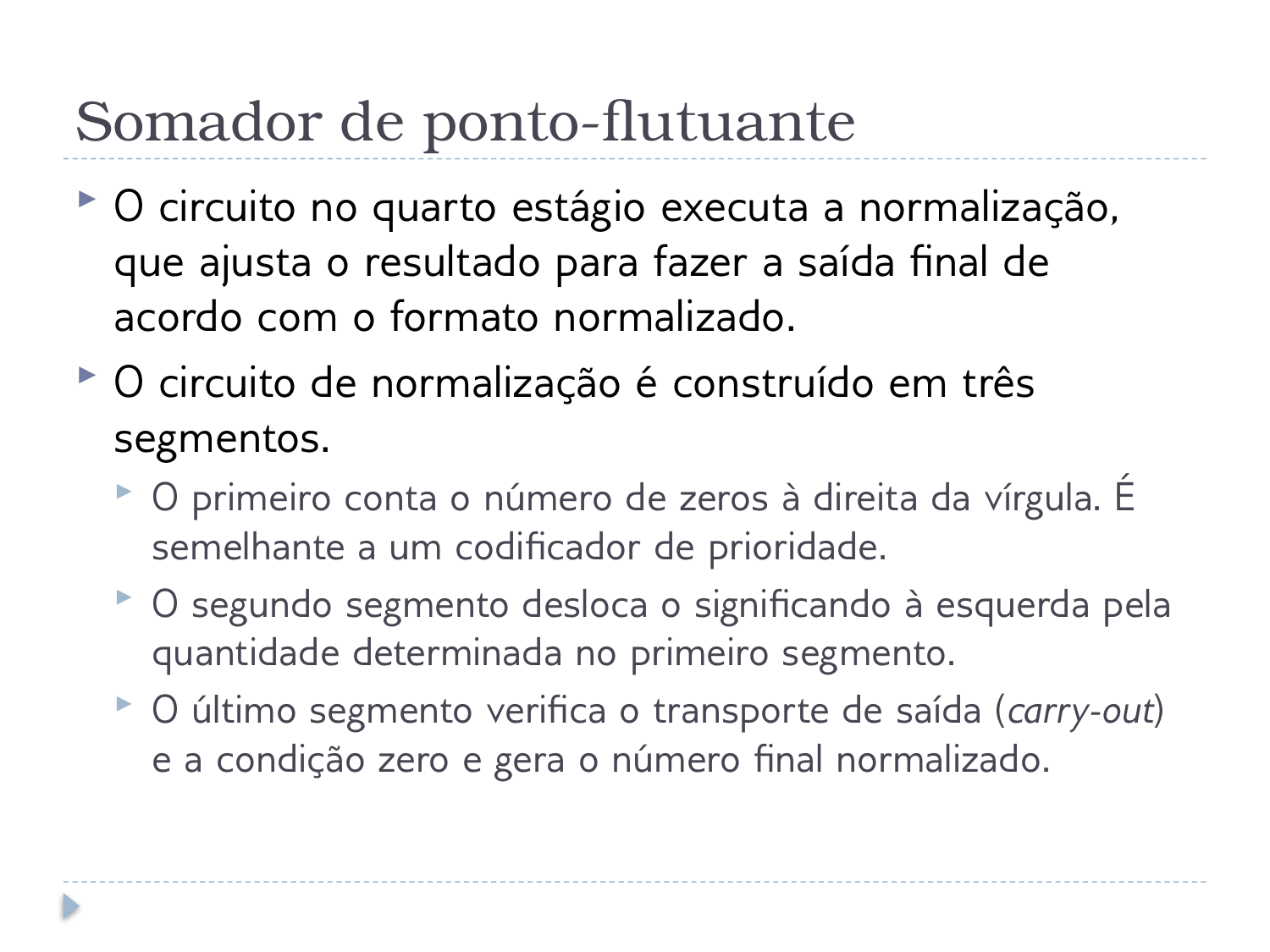

# Somador de ponto-flutuante
O circuito no quarto estágio executa a normalização, que ajusta o resultado para fazer a saída final de acordo com o formato normalizado.
O circuito de normalização é construído em três segmentos.
O primeiro conta o número de zeros à direita da vírgula. É semelhante a um codificador de prioridade.
O segundo segmento desloca o significando à esquerda pela quantidade determinada no primeiro segmento.
O último segmento verifica o transporte de saída (carry-out) e a condição zero e gera o número final normalizado.